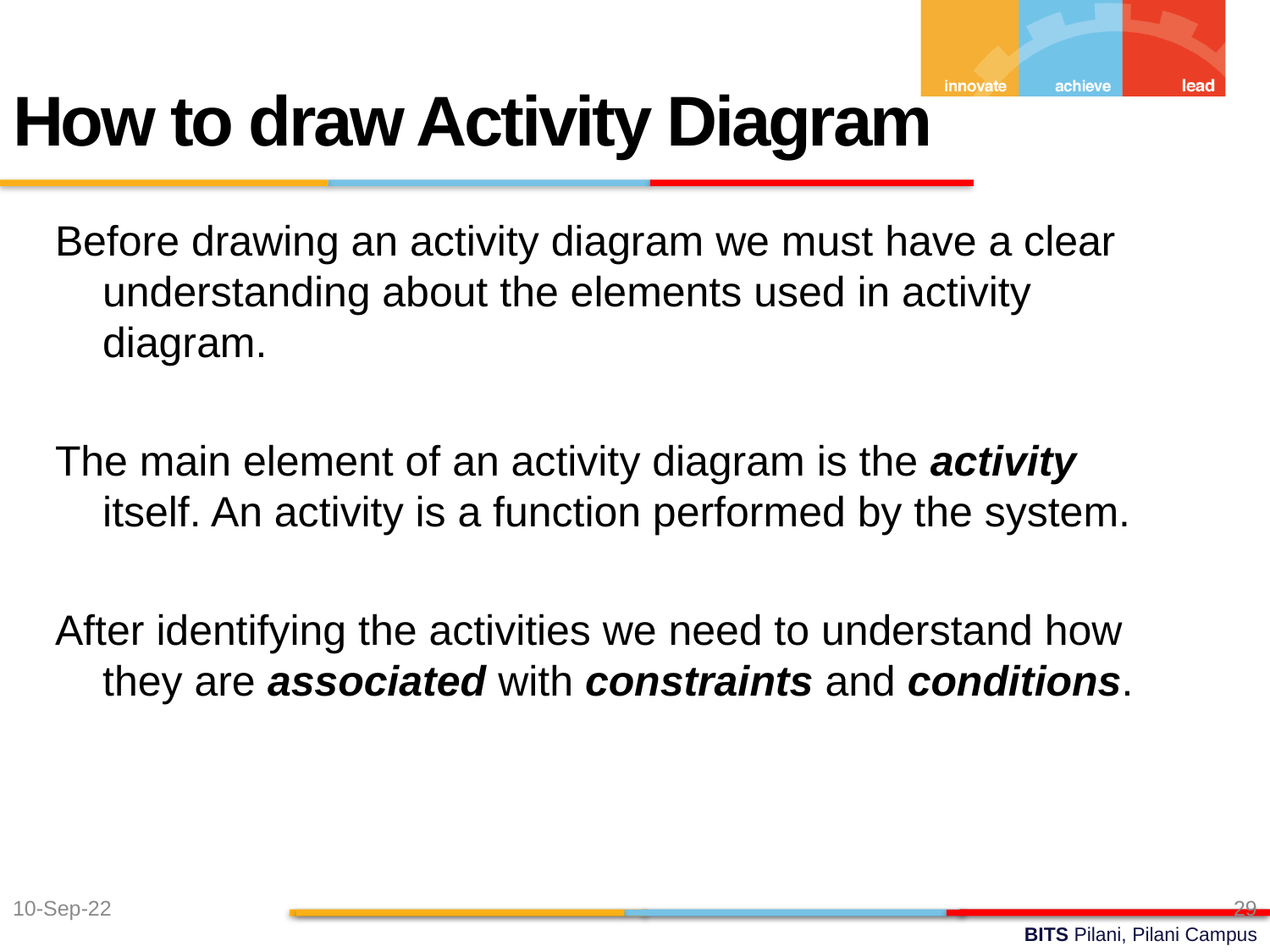

How to draw Activity Diagram
Before drawing an activity diagram we must have a clear understanding about the elements used in activity diagram.

The main element of an activity diagram is the activity itself. An activity is a function performed by the system.

After identifying the activities we need to understand how they are associated with constraints and conditions.
10-Sep-22
29